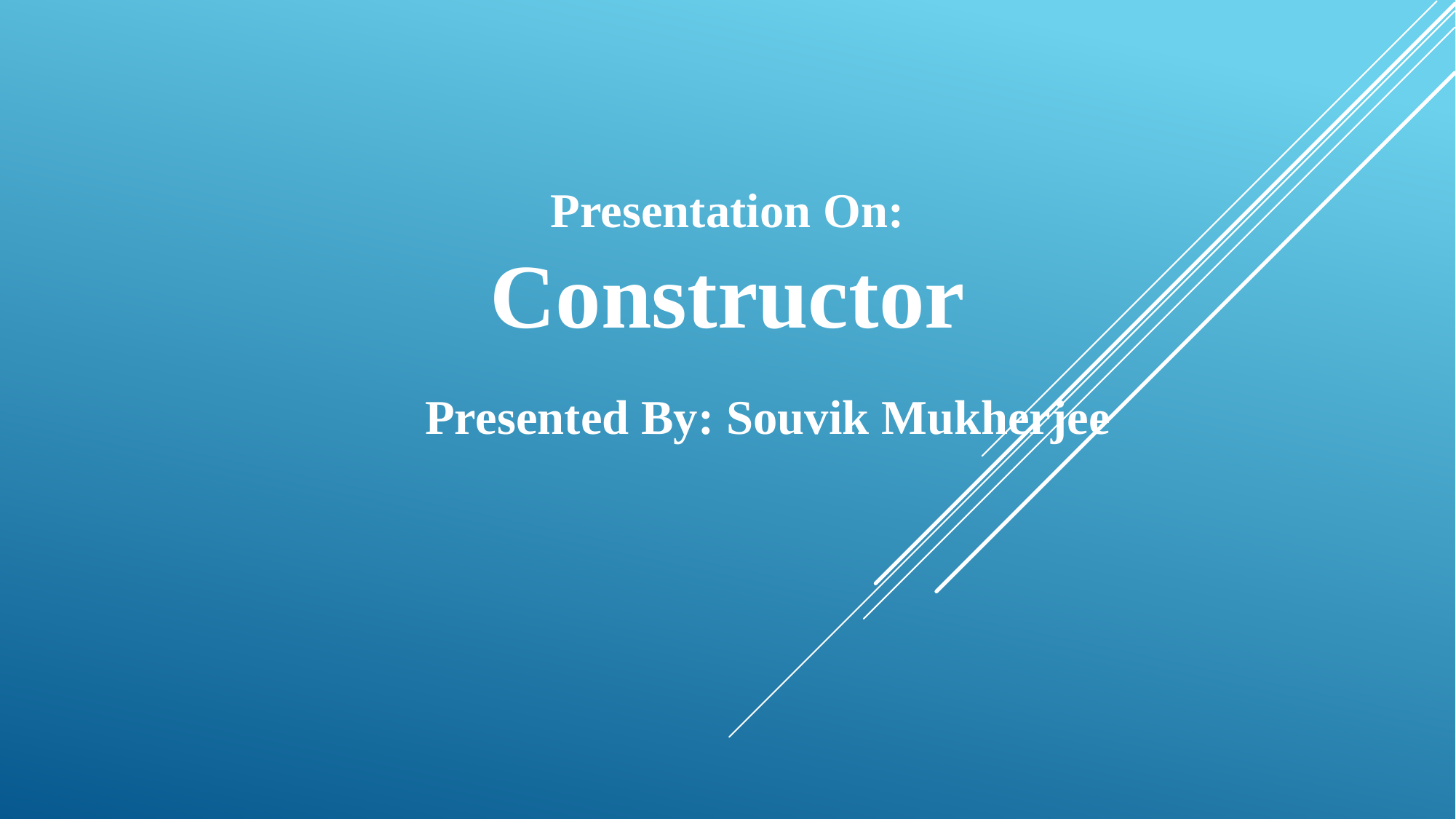

Presentation On:
Constructor
Presented By: Souvik Mukherjee